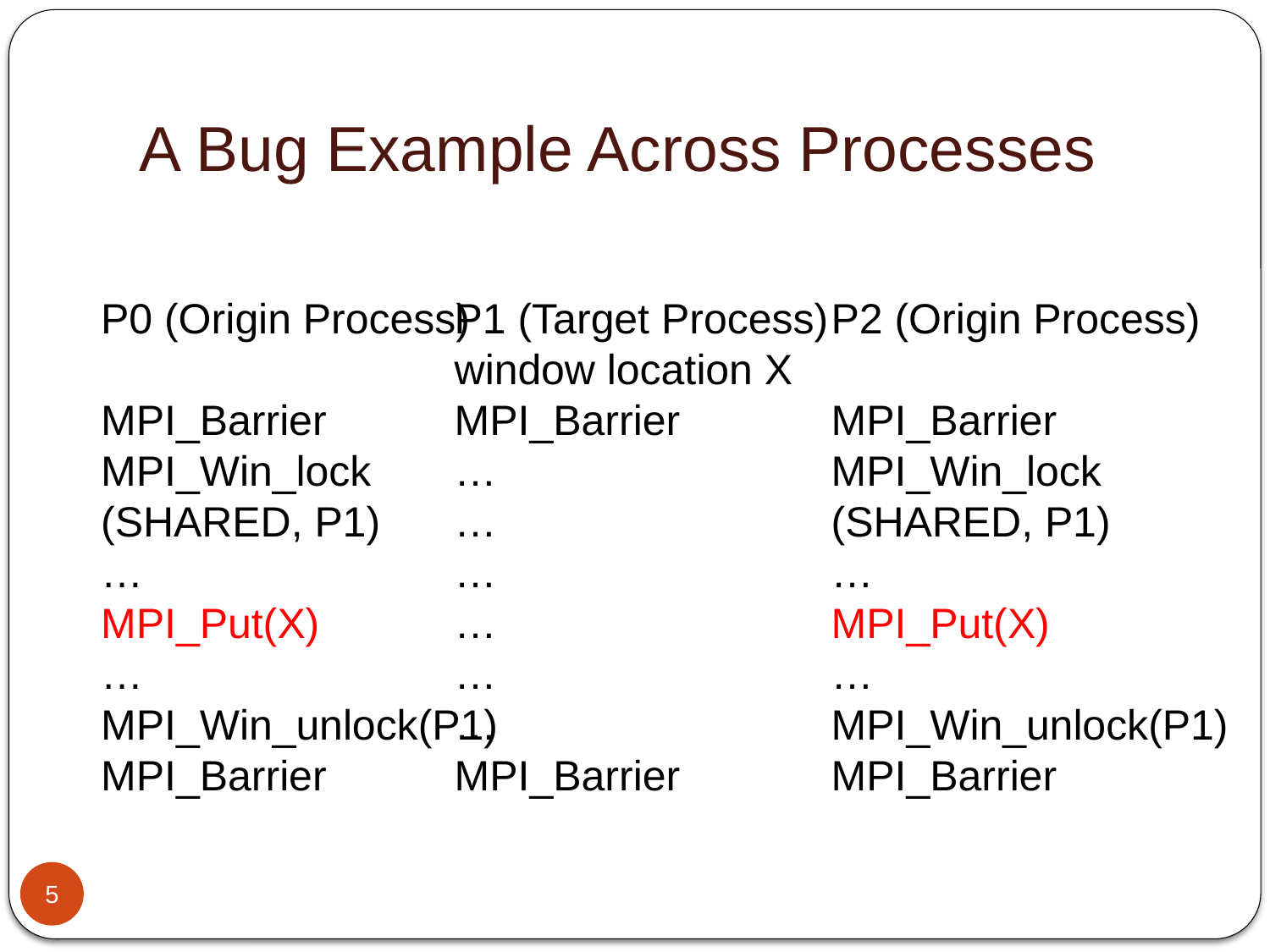

# A Bug Example Across Processes
P0 (Origin Process)

MPI_Barrier
MPI_Win_lock
(SHARED, P1)
…
MPI_Put(X)
…
MPI_Win_unlock(P1)
MPI_Barrier
P1 (Target Process)
window location X
MPI_Barrier
…
…
…
…
…
…
MPI_Barrier
P2 (Origin Process)

MPI_Barrier
MPI_Win_lock
(SHARED, P1)
…
MPI_Put(X)
…
MPI_Win_unlock(P1)
MPI_Barrier
5